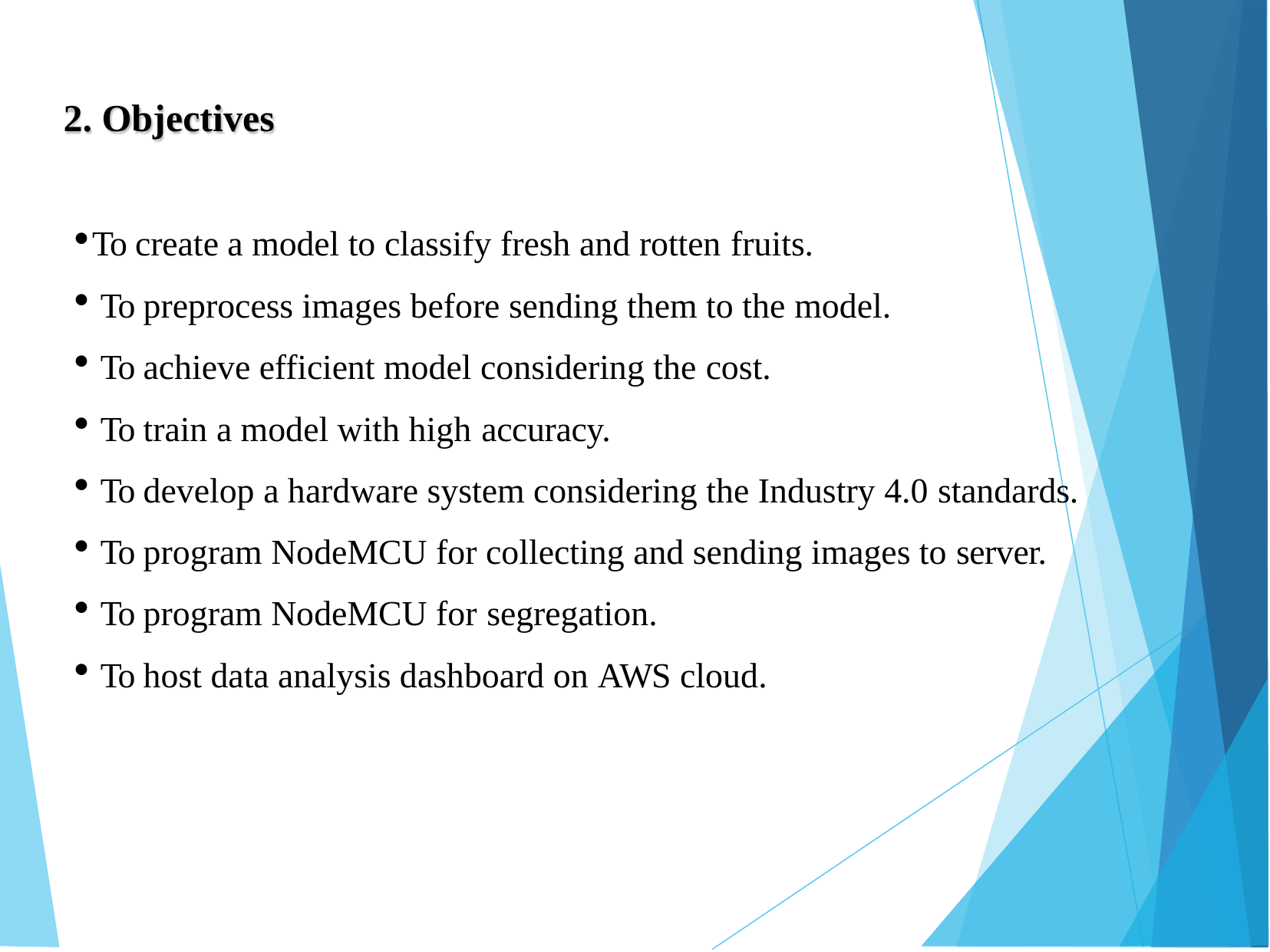

# 2. Objectives

To create a model to classify fresh and rotten fruits.
To preprocess images before sending them to the model.
To achieve efficient model considering the cost.
To train a model with high accuracy.
To develop a hardware system considering the Industry 4.0 standards.
To program NodeMCU for collecting and sending images to server.
To program NodeMCU for segregation.
To host data analysis dashboard on AWS cloud.